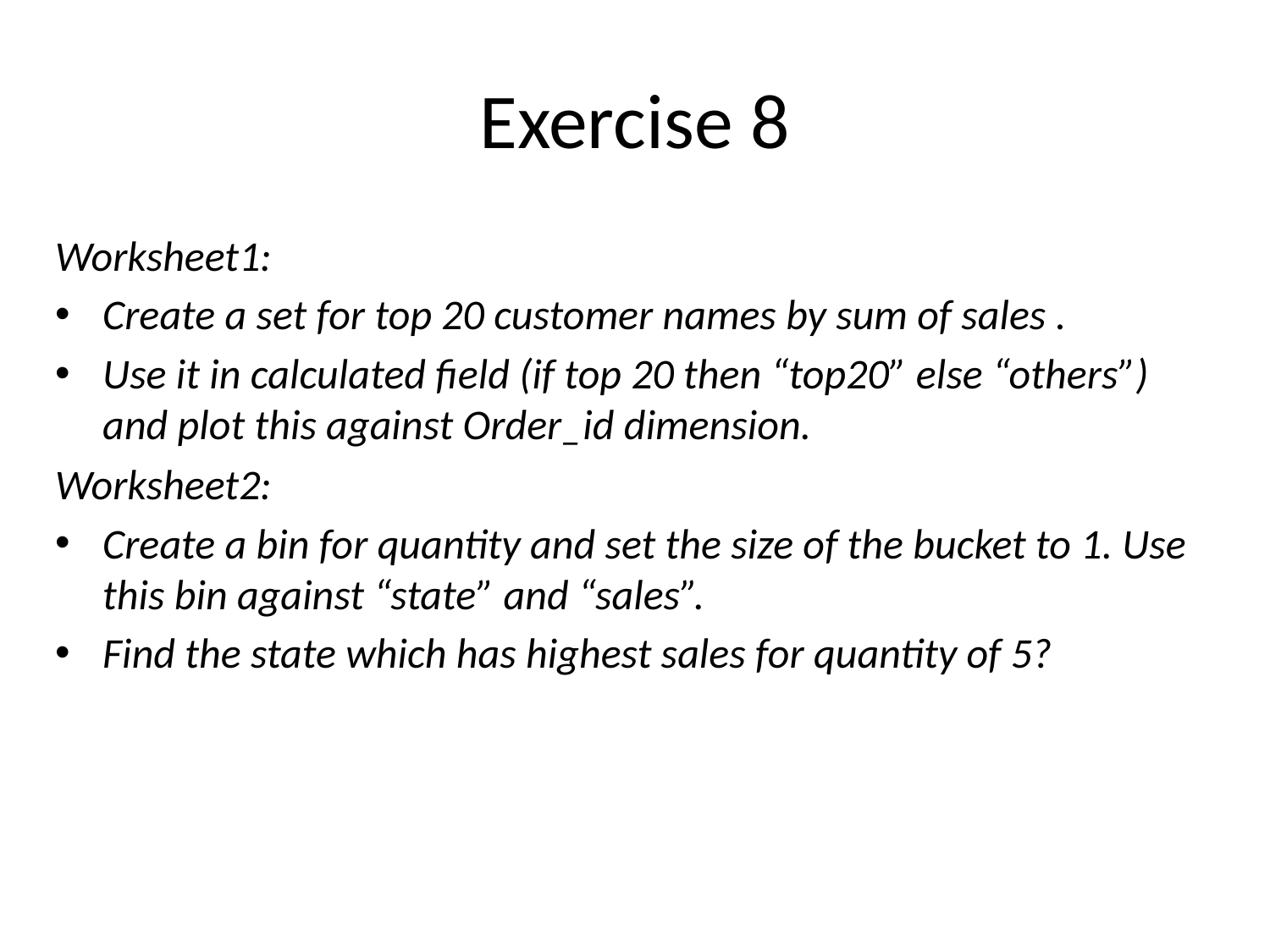

# Exercise 8
Worksheet1:
Create a set for top 20 customer names by sum of sales .
Use it in calculated field (if top 20 then “top20” else “others”) and plot this against Order_id dimension.
Worksheet2:
Create a bin for quantity and set the size of the bucket to 1. Use this bin against “state” and “sales”.
Find the state which has highest sales for quantity of 5?